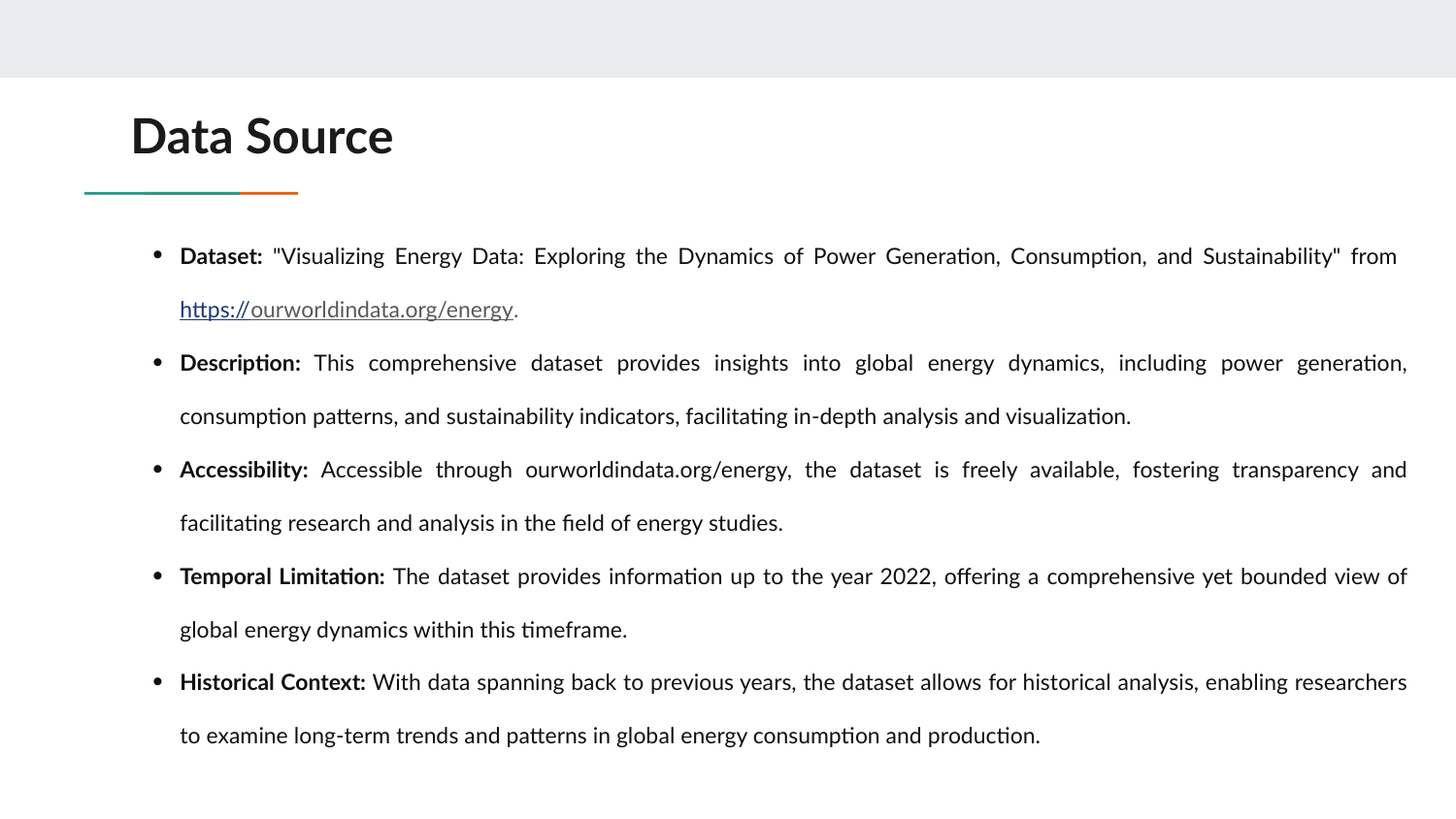

# Data Source
Dataset: "Visualizing Energy Data: Exploring the Dynamics of Power Generation, Consumption, and Sustainability" from  https://ourworldindata.org/energy.
Description: This comprehensive dataset provides insights into global energy dynamics, including power generation, consumption patterns, and sustainability indicators, facilitating in-depth analysis and visualization.
Accessibility: Accessible through ourworldindata.org/energy, the dataset is freely available, fostering transparency and facilitating research and analysis in the field of energy studies.
Temporal Limitation: The dataset provides information up to the year 2022, offering a comprehensive yet bounded view of global energy dynamics within this timeframe.
Historical Context: With data spanning back to previous years, the dataset allows for historical analysis, enabling researchers to examine long-term trends and patterns in global energy consumption and production.